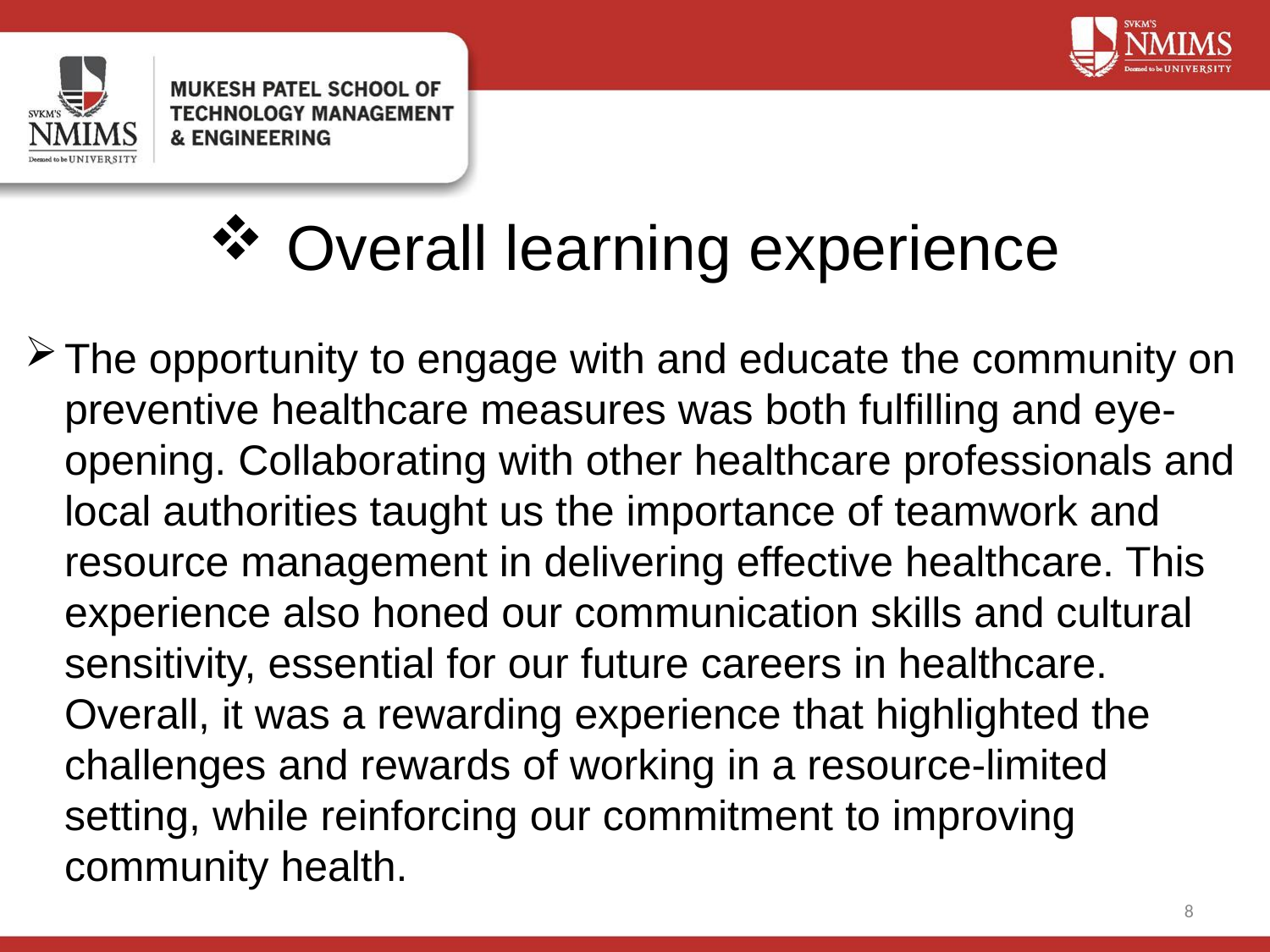

Overall learning experience
The opportunity to engage with and educate the community on preventive healthcare measures was both fulfilling and eye-opening. Collaborating with other healthcare professionals and local authorities taught us the importance of teamwork and resource management in delivering effective healthcare. This experience also honed our communication skills and cultural sensitivity, essential for our future careers in healthcare. Overall, it was a rewarding experience that highlighted the challenges and rewards of working in a resource-limited setting, while reinforcing our commitment to improving community health.
8